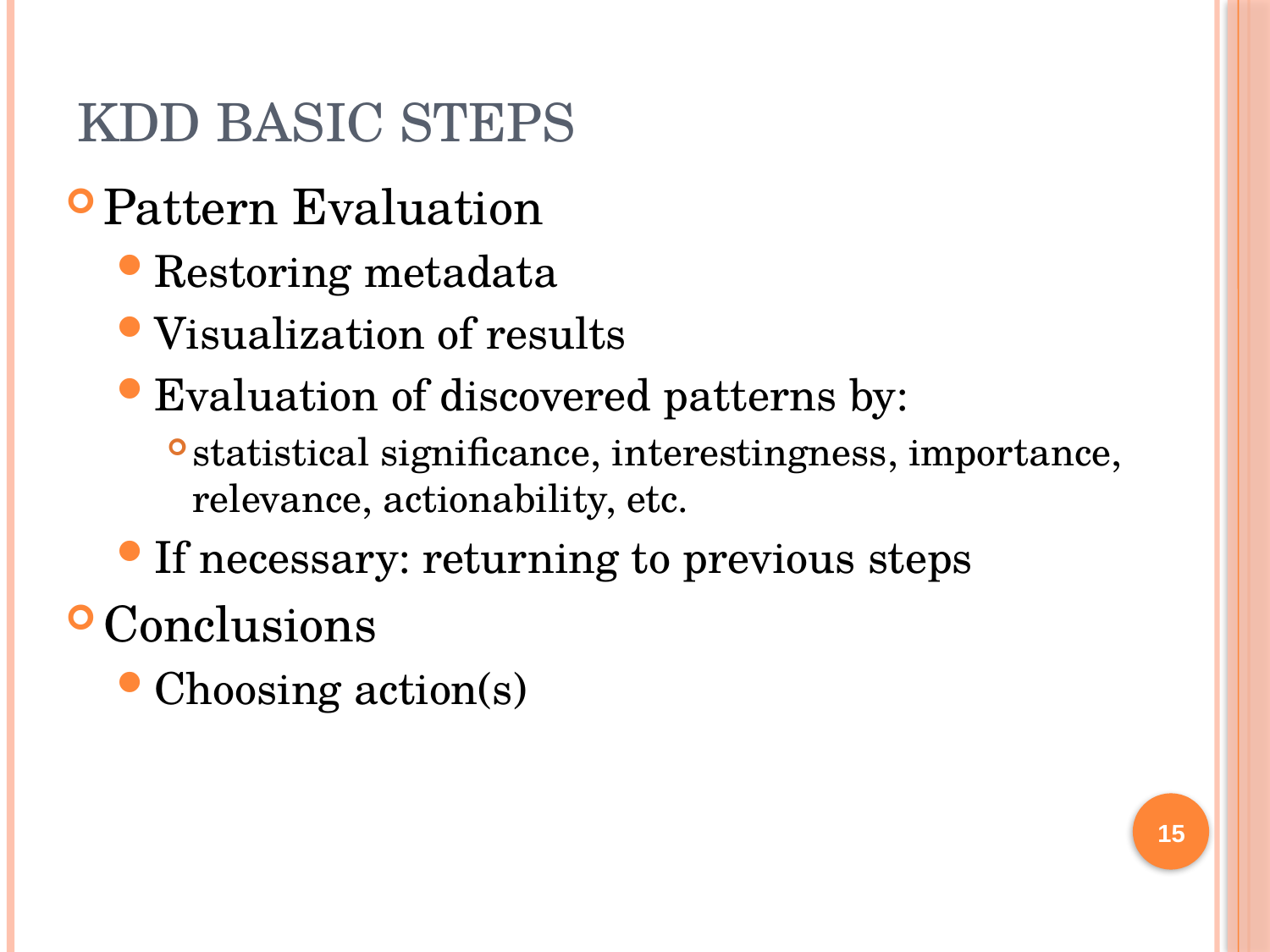

# KDD Basic Steps
Pattern Evaluation
Restoring metadata
Visualization of results
Evaluation of discovered patterns by:
statistical significance, interestingness, importance, relevance, actionability, etc.
If necessary: returning to previous steps
Conclusions
Choosing action(s)
15